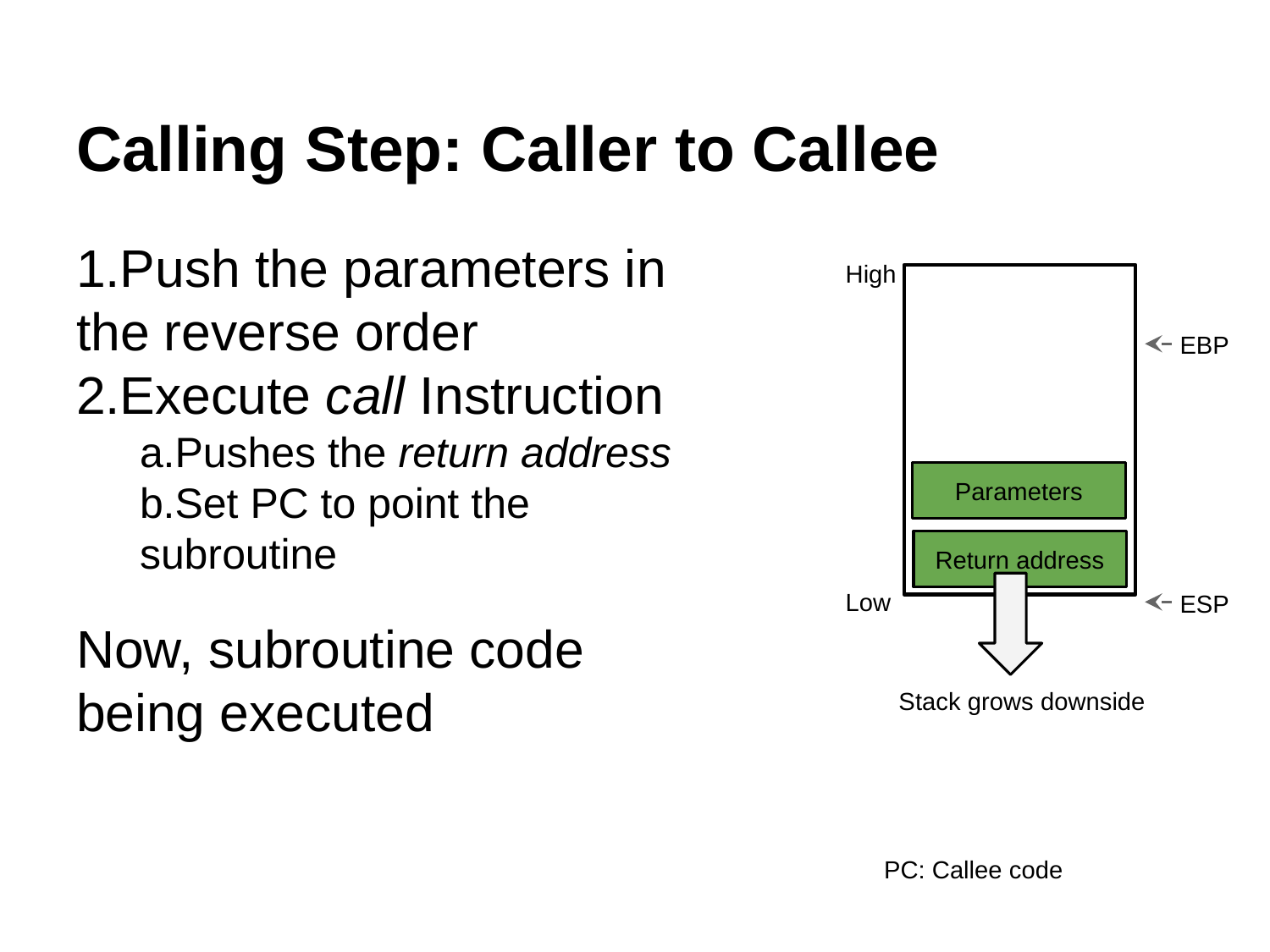

Calling Step: Caller to Callee
Push the parameters in the reverse order
Execute call Instruction
Pushes the return address
Set PC to point the subroutine

Now, subroutine code being executed
High

EBP
Parameters
Return address

Low
ESP
Stack grows downside
PC: Callee code